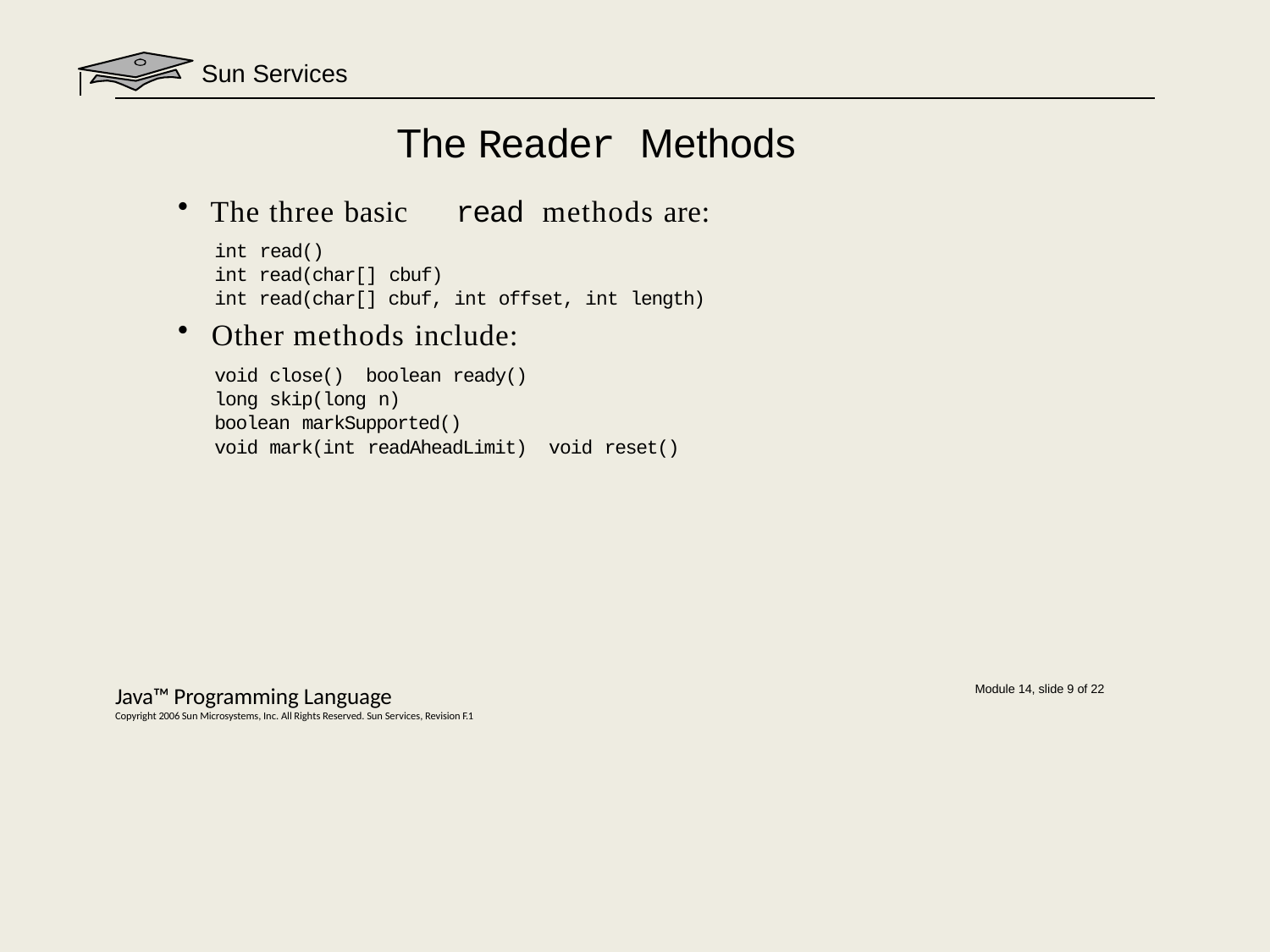

Sun Services

# The Reader Methods
The three basic	read methods are:
int read()
int read(char[] cbuf)
int read(char[] cbuf, int offset, int length)
Other methods include:
void close()  boolean ready()  long skip(long n)
boolean markSupported()
void mark(int readAheadLimit)  void reset()
Java™ Programming Language
Copyright 2006 Sun Microsystems, Inc. All Rights Reserved. Sun Services, Revision F.1
Module 14, slide 9 of 22